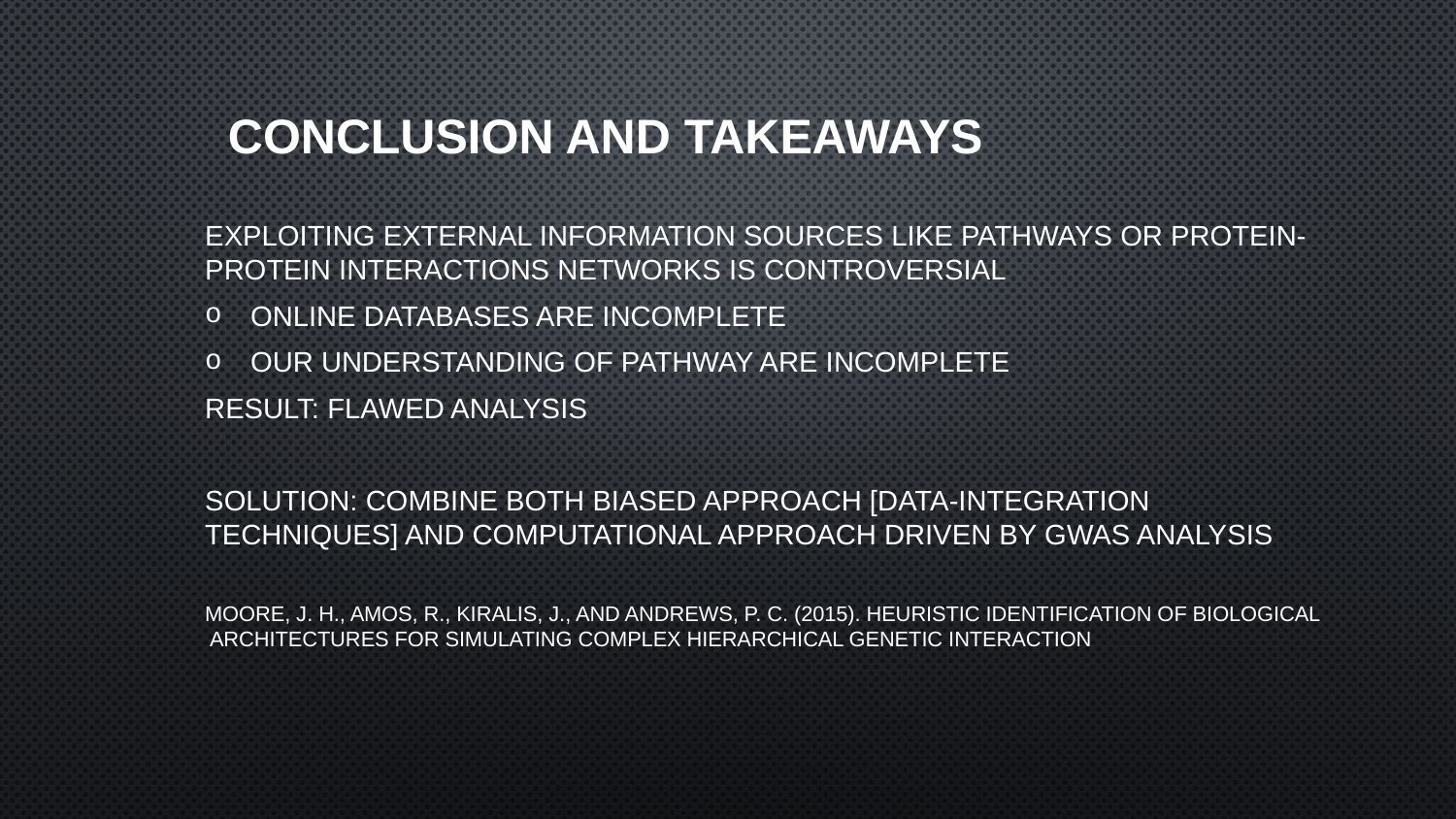

# Conclusion and takeaways
Exploiting external information sources like pathways or protein-protein interactions networks is controversial
Online databases are incomplete
Our understanding of pathway are incomplete
Result: flawed analysis

Solution: combine both biased approach [data-integration techniques] and computational approach driven by GWAS analysis

Moore, J. H., Amos, R., Kiralis, J., and Andrews, P. C. (2015). Heuristic identiﬁcation of biological architectures for simulating complex hierarchical genetic interactions
25